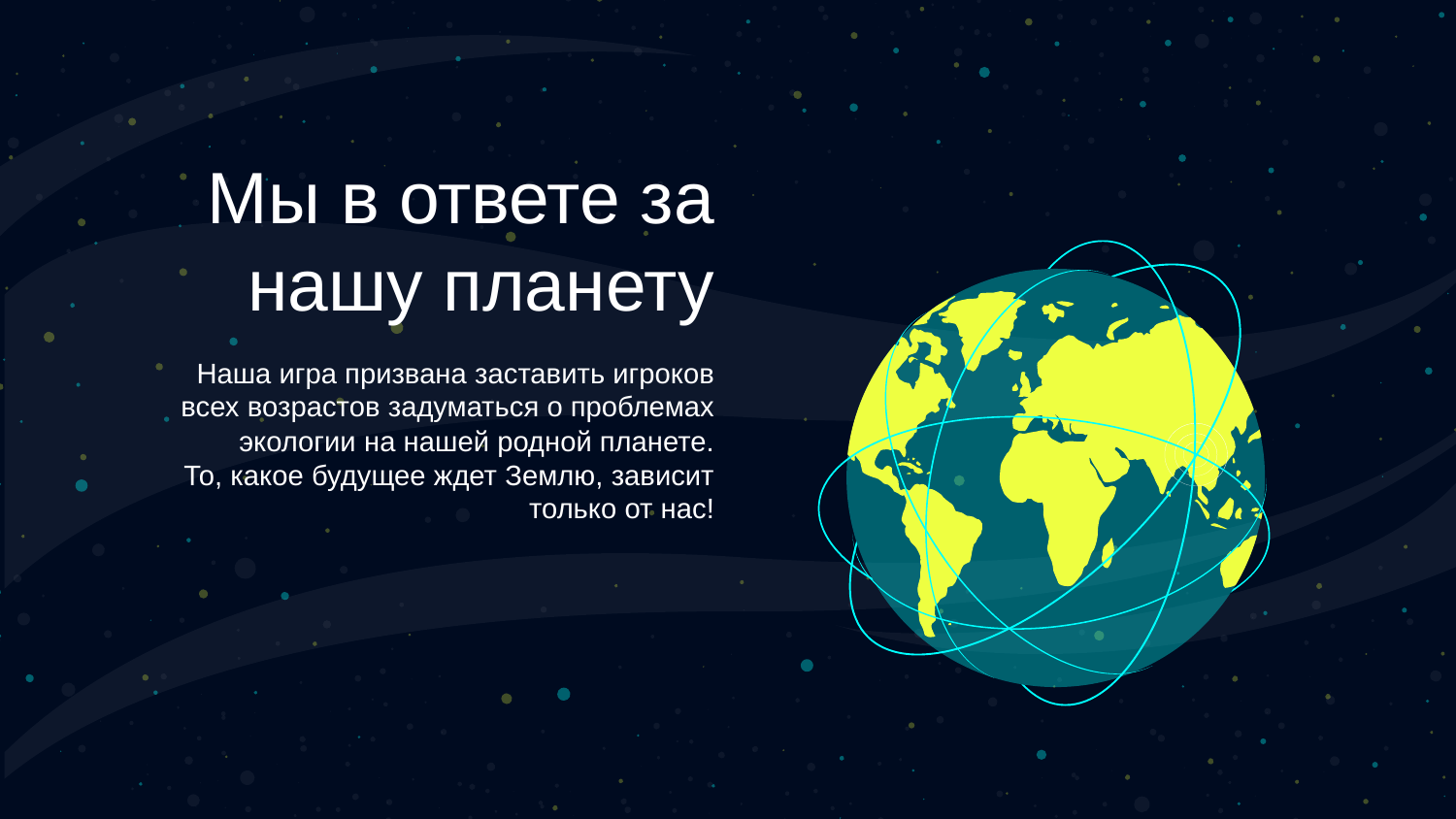

# Мы в ответе за нашу планету

Наша игра призвана заставить игроков всех возрастов задуматься о проблемах экологии на нашей родной планете.
То, какое будущее ждет Землю, зависит только от нас!